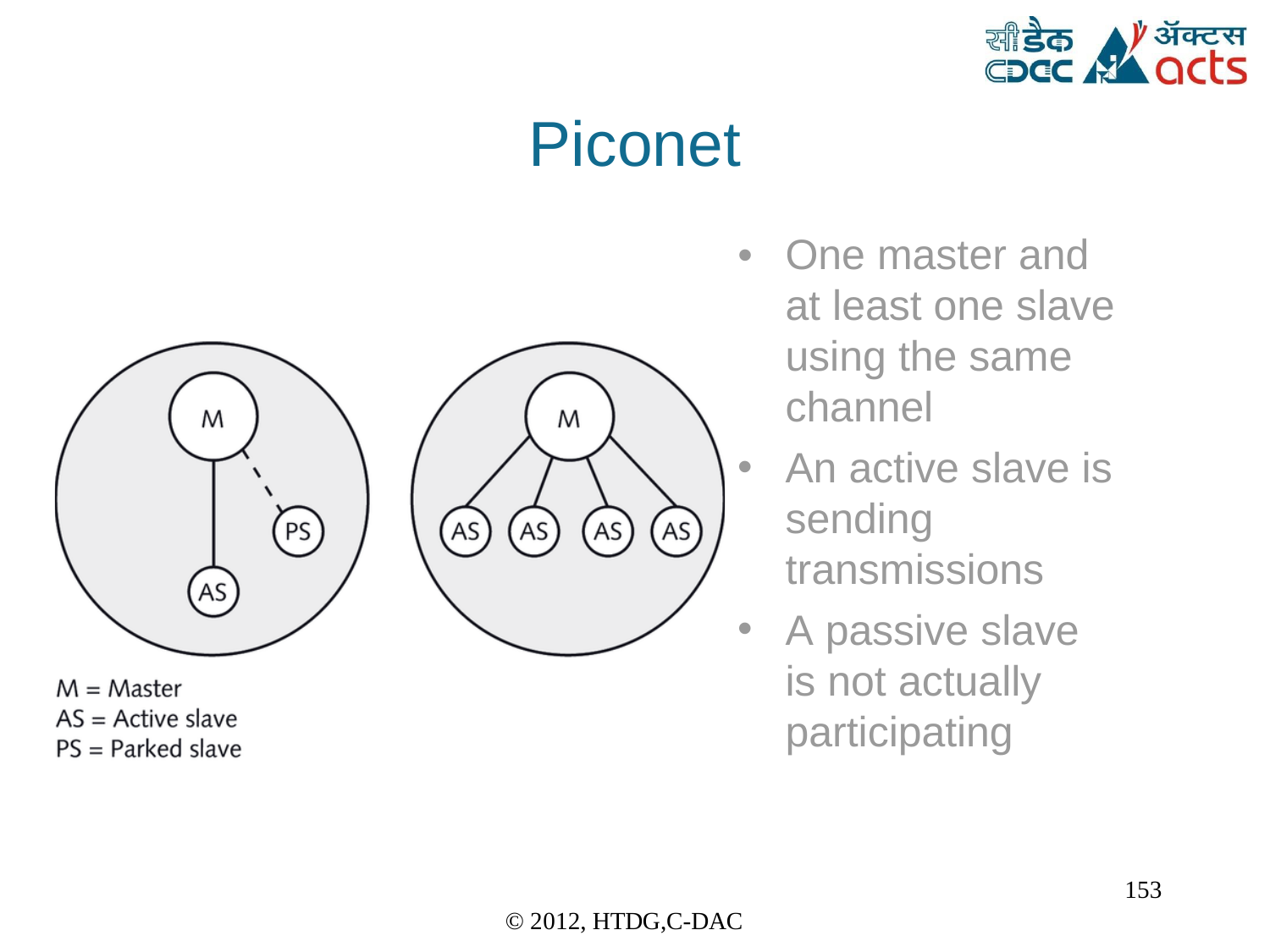

# Piconet
•
One master and at least one slave using the same channel

An active slave is sending transmissions

A passive slave is not actually participating

153
© 2012, HTDG,C-DAC